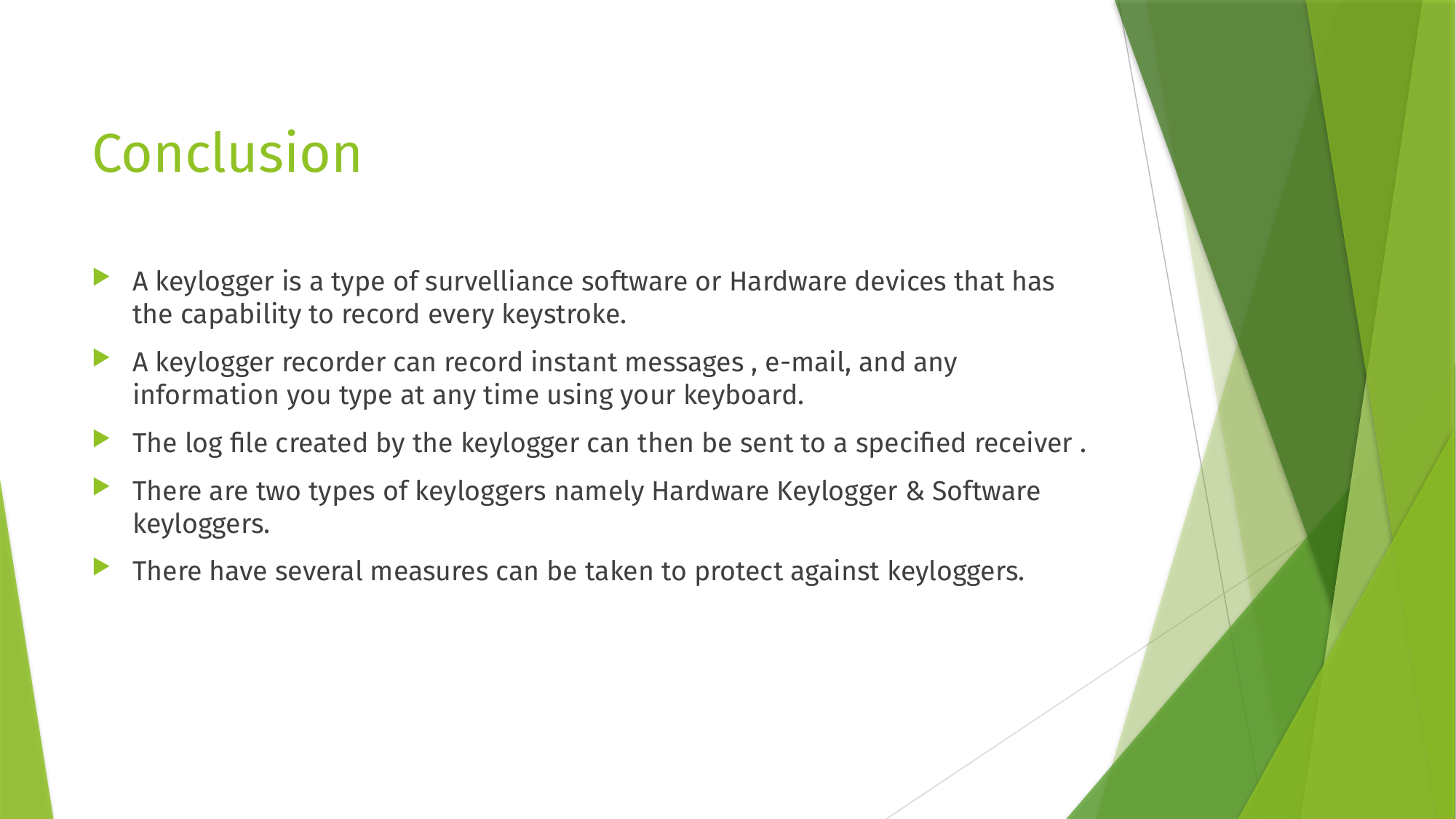

# Conclusion
A keylogger is a type of survelliance software or Hardware devices that has the capability to record every keystroke.
A keylogger recorder can record instant messages , e-mail, and any information you type at any time using your keyboard.
The log file created by the keylogger can then be sent to a specified receiver .
There are two types of keyloggers namely Hardware Keylogger & Software keyloggers.
There have several measures can be taken to protect against keyloggers.